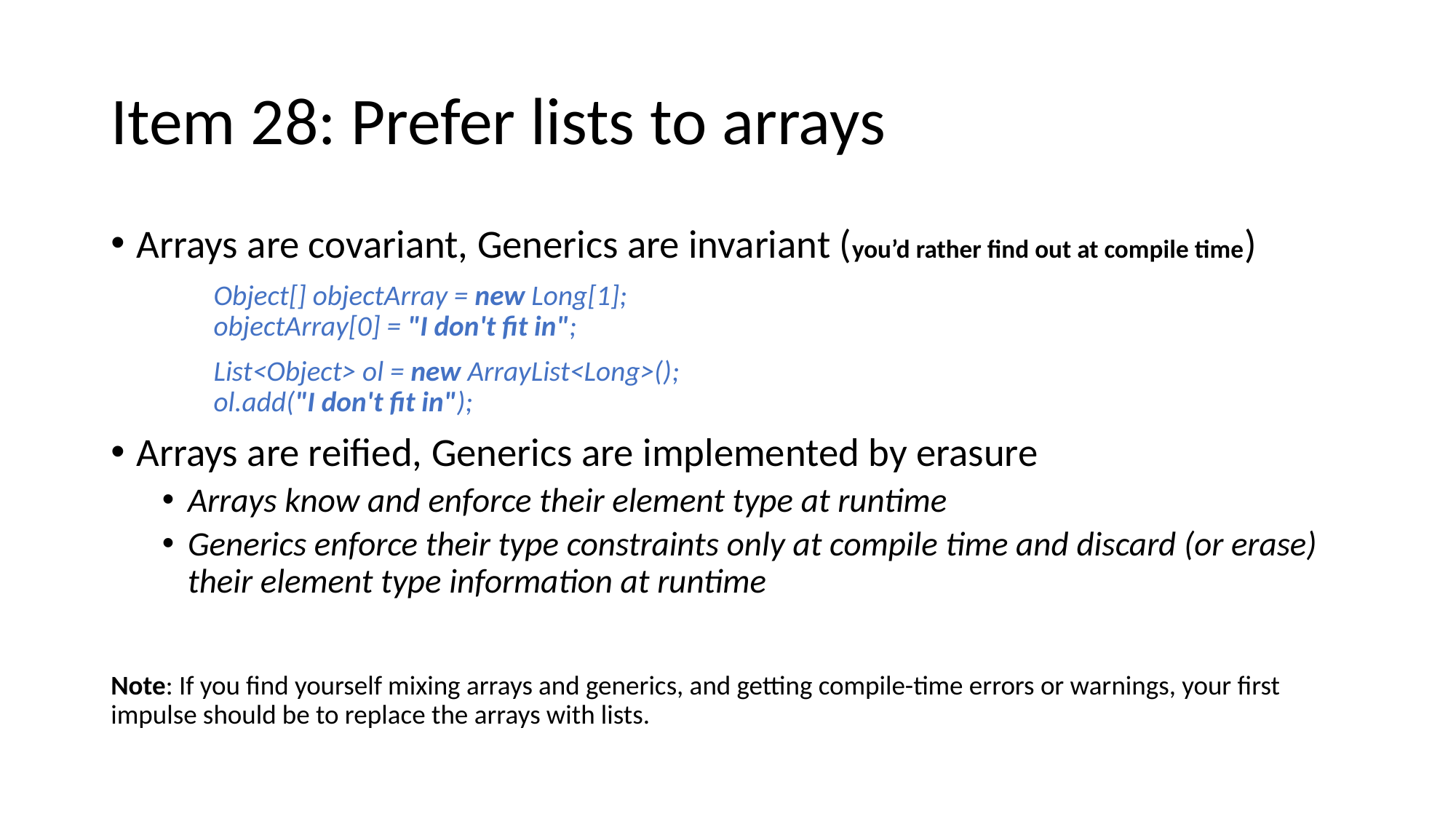

# Item 28: Prefer lists to arrays
Arrays are covariant, Generics are invariant (you’d rather find out at compile time)
	Object[] objectArray = new Long[1];
	objectArray[0] = "I don't fit in";
	List<Object> ol = new ArrayList<Long>();
	ol.add("I don't fit in");
Arrays are reified, Generics are implemented by erasure
Arrays know and enforce their element type at runtime
Generics enforce their type constraints only at compile time and discard (or erase) their element type information at runtime

Note: If you find yourself mixing arrays and generics, and getting compile-time errors or warnings, your first impulse should be to replace the arrays with lists.